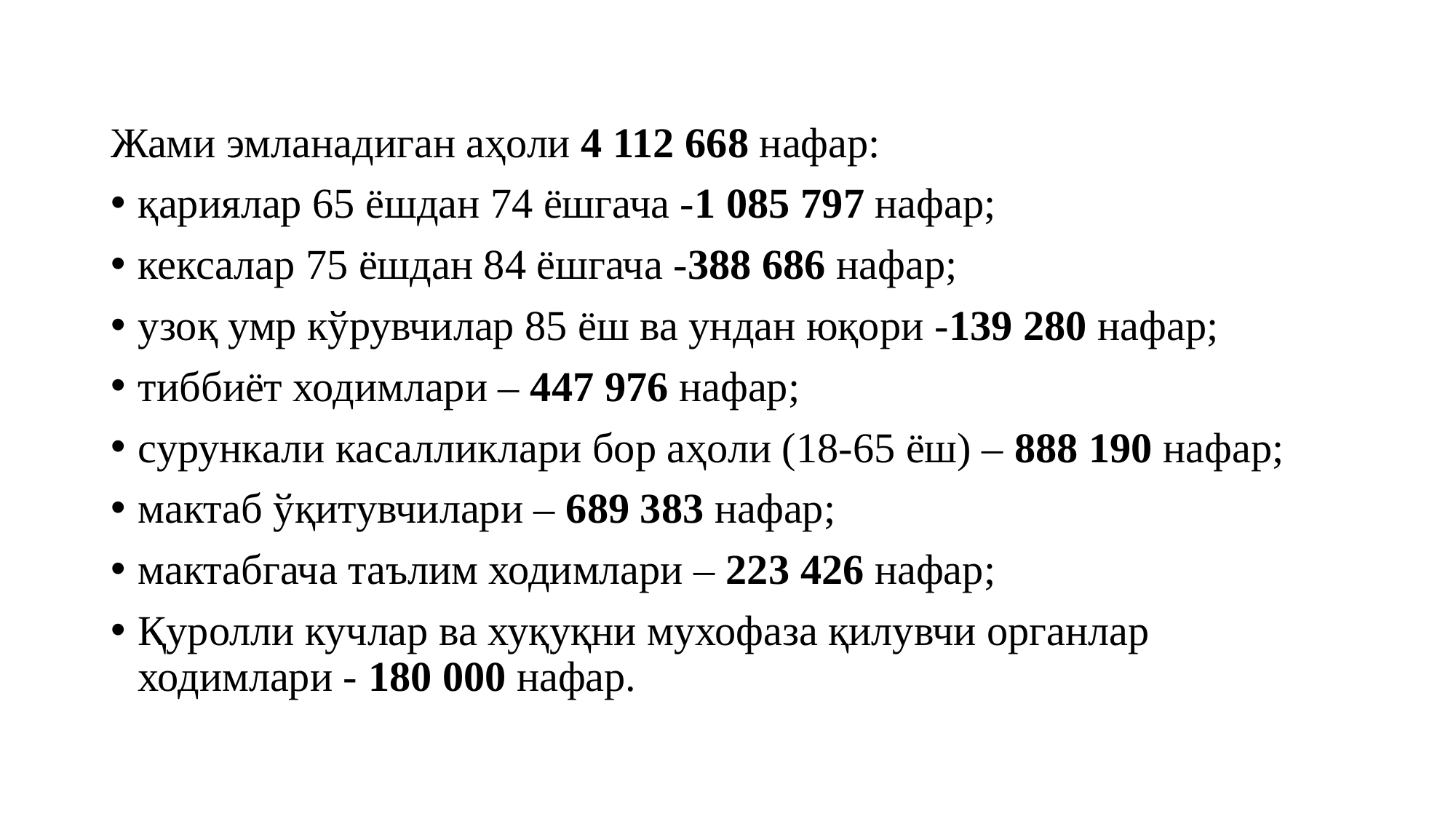

Жами эмланадиган аҳоли 4 112 668 нафар:
қариялар 65 ёшдан 74 ёшгача -1 085 797 нафар;
кексалар 75 ёшдан 84 ёшгача -388 686 нафар;
узоқ умр кўрувчилар 85 ёш ва ундан юқори -139 280 нафар;
тиббиёт ходимлари – 447 976 нафар;
сурункали касалликлари бор аҳоли (18-65 ёш) – 888 190 нафар;
мактаб ўқитувчилари – 689 383 нафар;
мактабгача таълим ходимлари – 223 426 нафар;
Қуролли кучлар ва хуқуқни мухофаза қилувчи органлар ходимлари - 180 000 нафар.